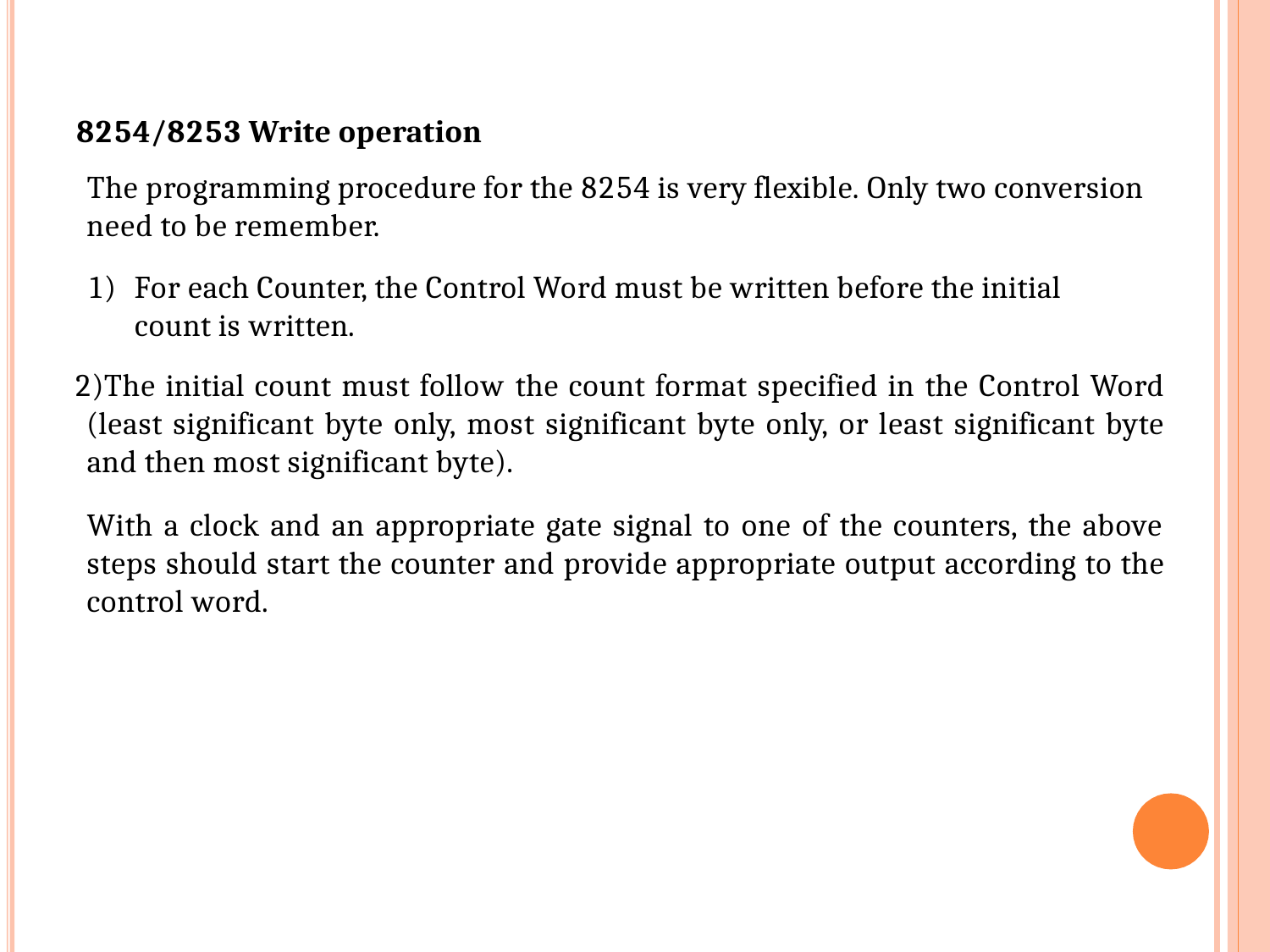

8254/8253 Write operation
The programming procedure for the 8254 is very flexible. Only two conversion
need to be remember.
For each Counter, the Control Word must be written before the initial
count is written.
The initial count must follow the count format specified in the Control Word  (least significant byte only, most significant byte only, or least significant byte  and then most significant byte).
With a clock and an appropriate gate signal to one of the counters, the above  steps should start the counter and provide appropriate output according to the  control word.